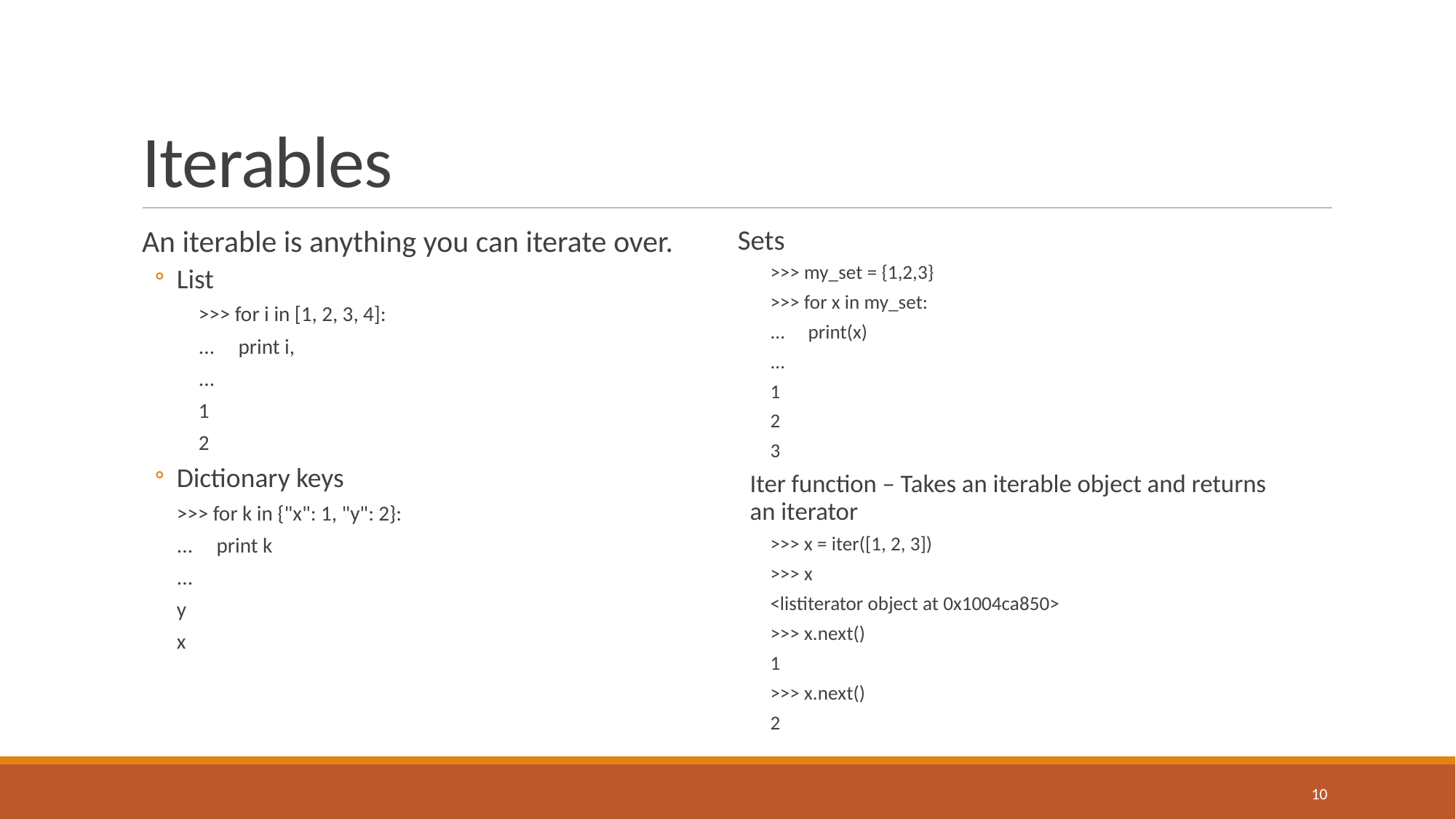

# Iterables
Sets
>>> my_set = {1,2,3}
>>> for x in my_set:
...     print(x)
...
1
2
3
Iter function – Takes an iterable object and returns an iterator
>>> x = iter([1, 2, 3])
>>> x
<listiterator object at 0x1004ca850>
>>> x.next()
1
>>> x.next()
2

An iterable is anything you can iterate over.
List
>>> for i in [1, 2, 3, 4]:
...     print i,
...
1
2
Dictionary keys
>>> for k in {"x": 1, "y": 2}:
...     print k
...
y
x

10